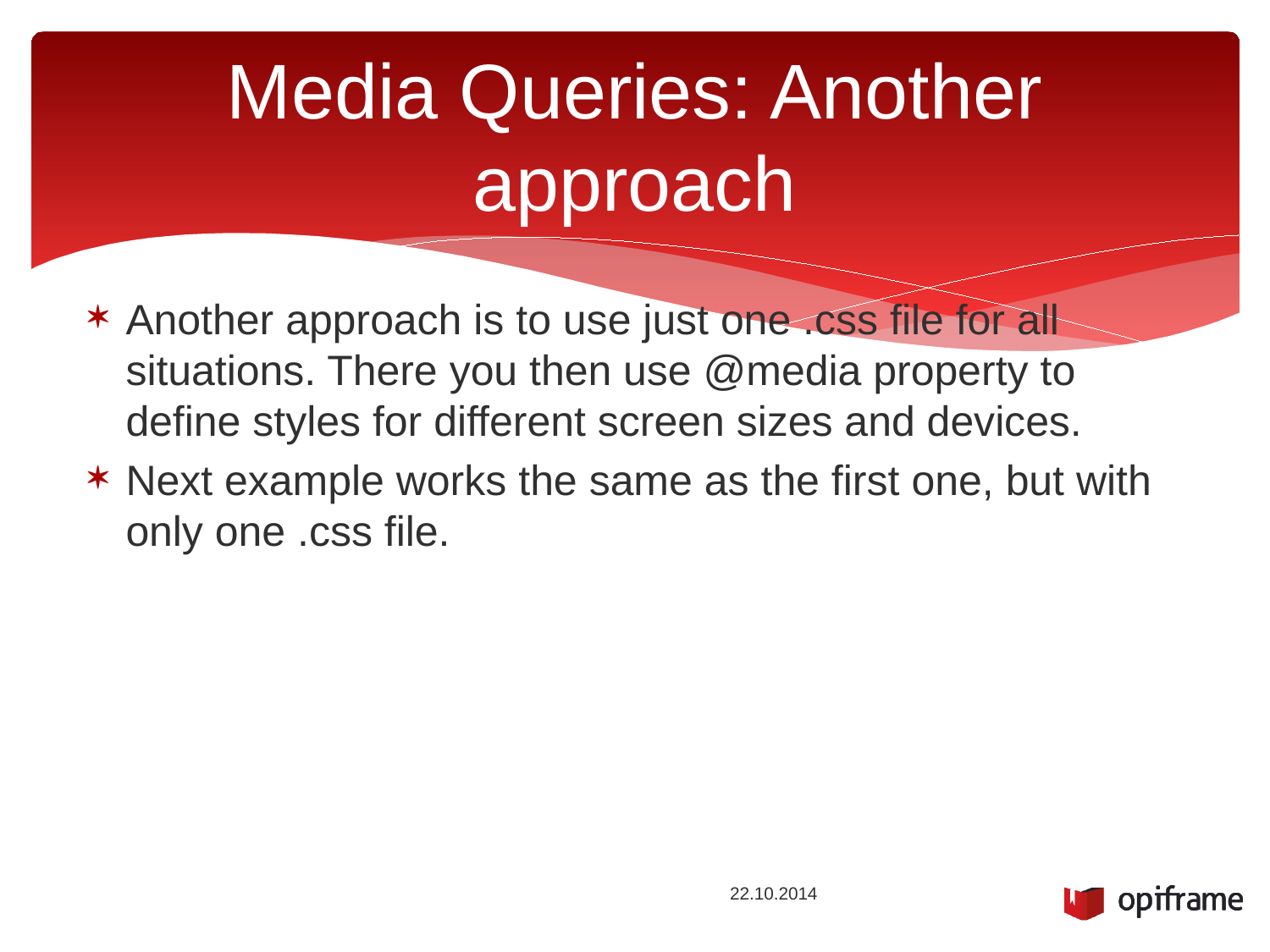

# Media Queries: Another approach
Another approach is to use just one .css file for all situations. There you then use @media property to define styles for different screen sizes and devices.
Next example works the same as the first one, but with only one .css file.

22.10.2014